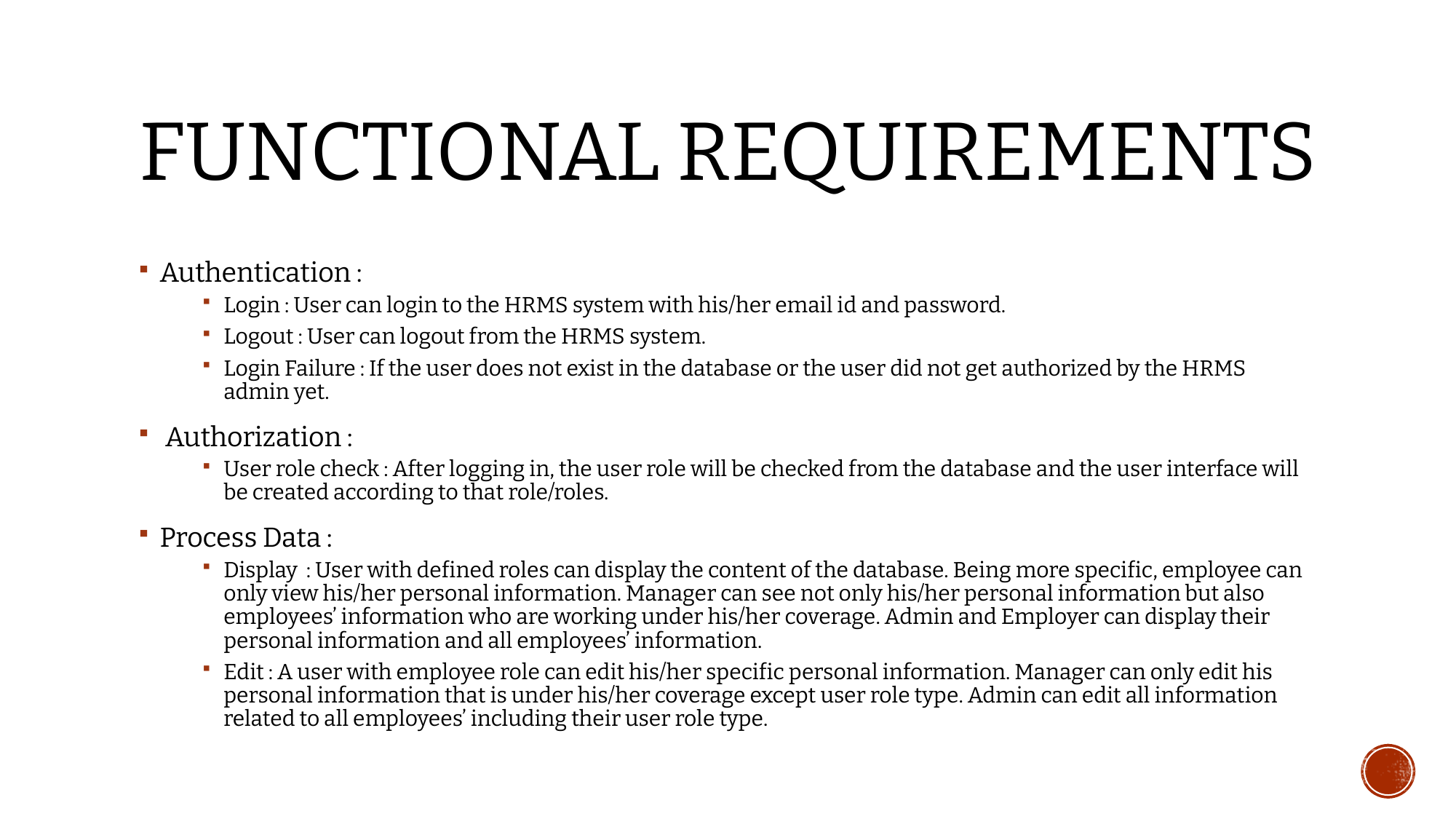

# Functional Requirements
Authentication :
Login : User can login to the HRMS system with his/her email id and password.
Logout : User can logout from the HRMS system.
Login Failure : If the user does not exist in the database or the user did not get authorized by the HRMS admin yet.
 Authorization :
User role check : After logging in, the user role will be checked from the database and the user interface will be created according to that role/roles.
Process Data :
Display  : User with defined roles can display the content of the database. Being more specific, employee can only view his/her personal information. Manager can see not only his/her personal information but also employees’ information who are working under his/her coverage. Admin and Employer can display their personal information and all employees’ information.
Edit : A user with employee role can edit his/her specific personal information. Manager can only edit his personal information that is under his/her coverage except user role type. Admin can edit all information related to all employees’ including their user role type.